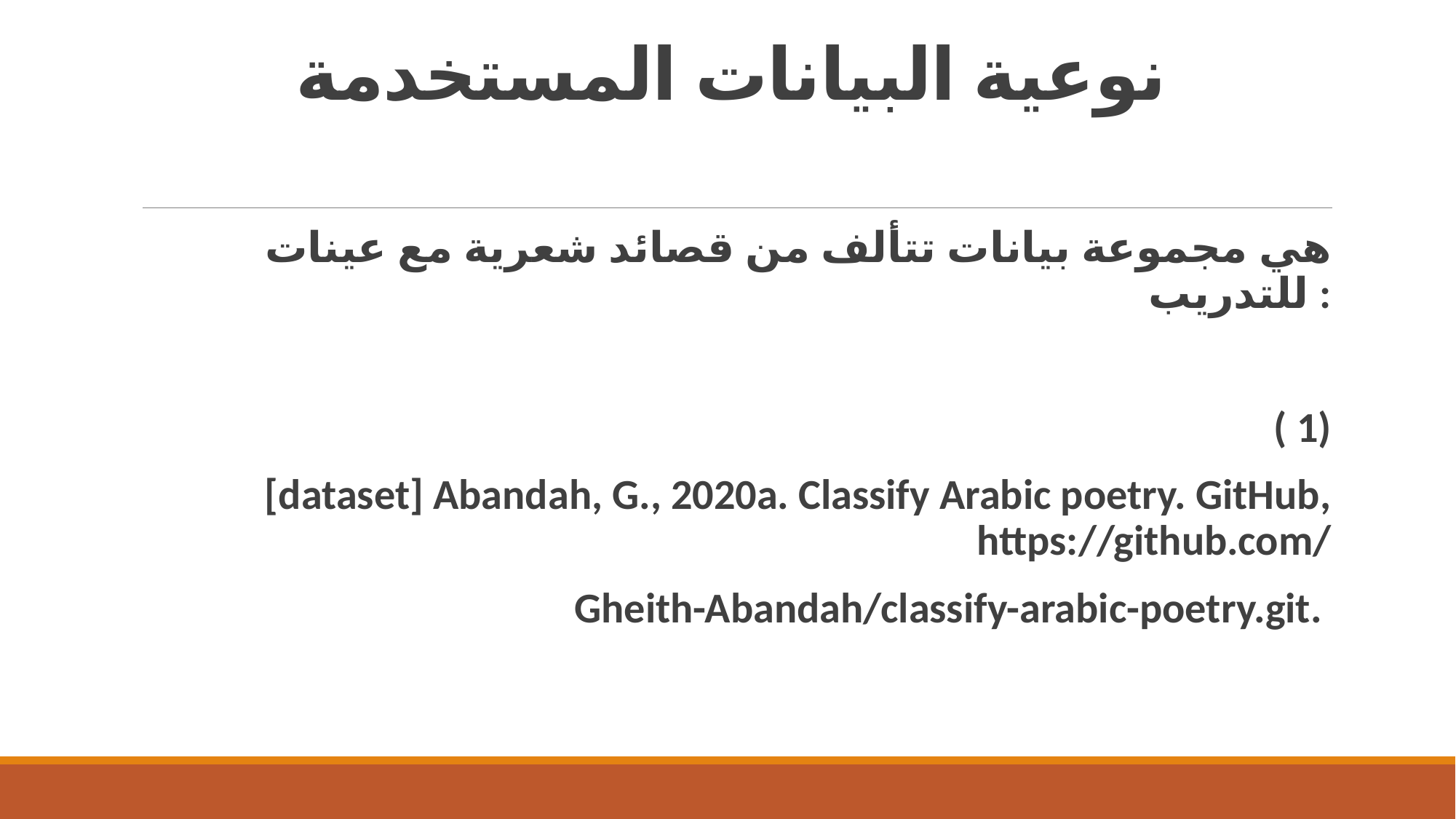

# نوعية البيانات المستخدمة
هي مجموعة بيانات تتألف من قصائد شعرية مع عينات للتدريب :

( 1)
[dataset] Abandah, G., 2020a. Classify Arabic poetry. GitHub, https://github.com/
Gheith-Abandah/classify-arabic-poetry.git.